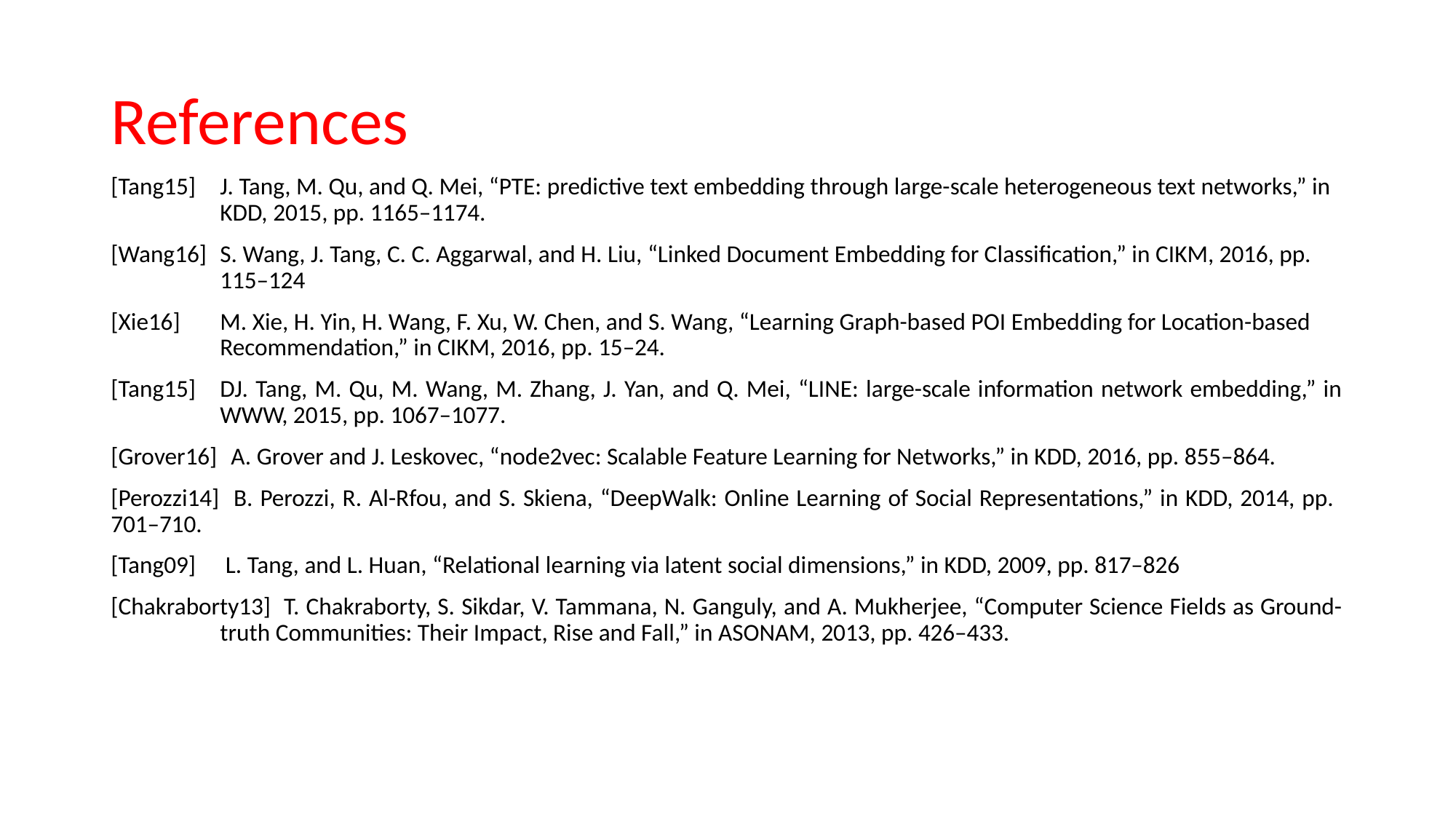

# References
[Tang15]	J. Tang, M. Qu, and Q. Mei, “PTE: predictive text embedding through large-scale heterogeneous text networks,” in 	KDD, 2015, pp. 1165–1174.
[Wang16]	S. Wang, J. Tang, C. C. Aggarwal, and H. Liu, “Linked Document Embedding for Classification,” in CIKM, 2016, pp. 	115–124
[Xie16]	M. Xie, H. Yin, H. Wang, F. Xu, W. Chen, and S. Wang, “Learning Graph-based POI Embedding for Location-based 	Recommendation,” in CIKM, 2016, pp. 15–24.
[Tang15]	DJ. Tang, M. Qu, M. Wang, M. Zhang, J. Yan, and Q. Mei, “LINE: large-scale information network embedding,” in 	WWW, 2015, pp. 1067–1077.
[Grover16]	  A. Grover and J. Leskovec, “node2vec: Scalable Feature Learning for Networks,” in KDD, 2016, pp. 855–864.
[Perozzi14]  B. Perozzi, R. Al-Rfou, and S. Skiena, “DeepWalk: Online Learning of Social Representations,” in KDD, 2014, pp. 	701–710.
[Tang09]	 L. Tang, and L. Huan, “Relational learning via latent social dimensions,” in KDD, 2009, pp. 817–826
[Chakraborty13]  T. Chakraborty, S. Sikdar, V. Tammana, N. Ganguly, and A. Mukherjee, “Computer Science Fields as Ground-	truth Communities: Their Impact, Rise and Fall,” in ASONAM, 2013, pp. 426–433.